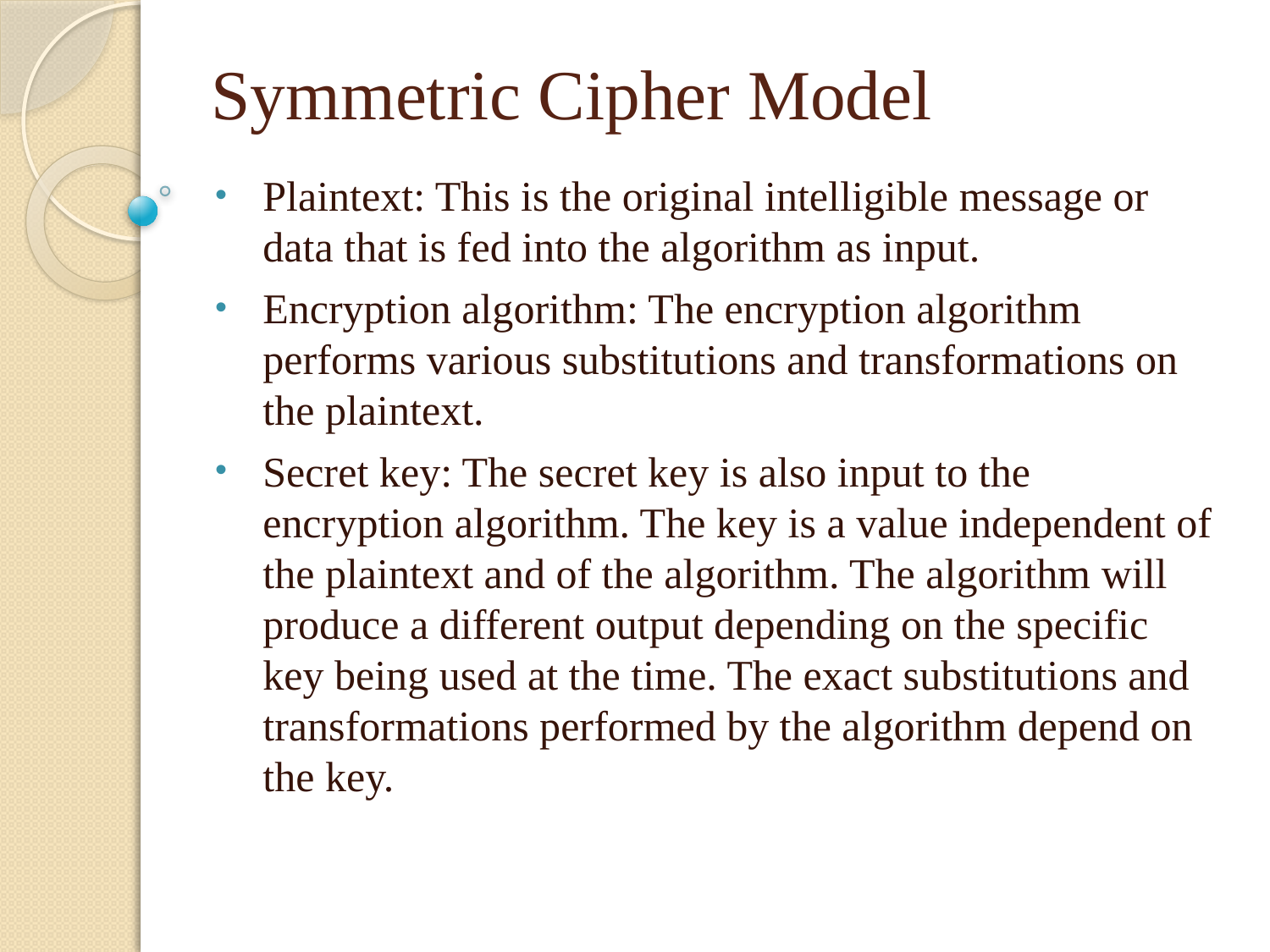

# Symmetric Cipher Model
Plaintext: This is the original intelligible message or data that is fed into the algorithm as input.
Encryption algorithm: The encryption algorithm performs various substitutions and transformations on the plaintext.
Secret key: The secret key is also input to the encryption algorithm. The key is a value independent of the plaintext and of the algorithm. The algorithm will produce a different output depending on the specific key being used at the time. The exact substitutions and transformations performed by the algorithm depend on the key.